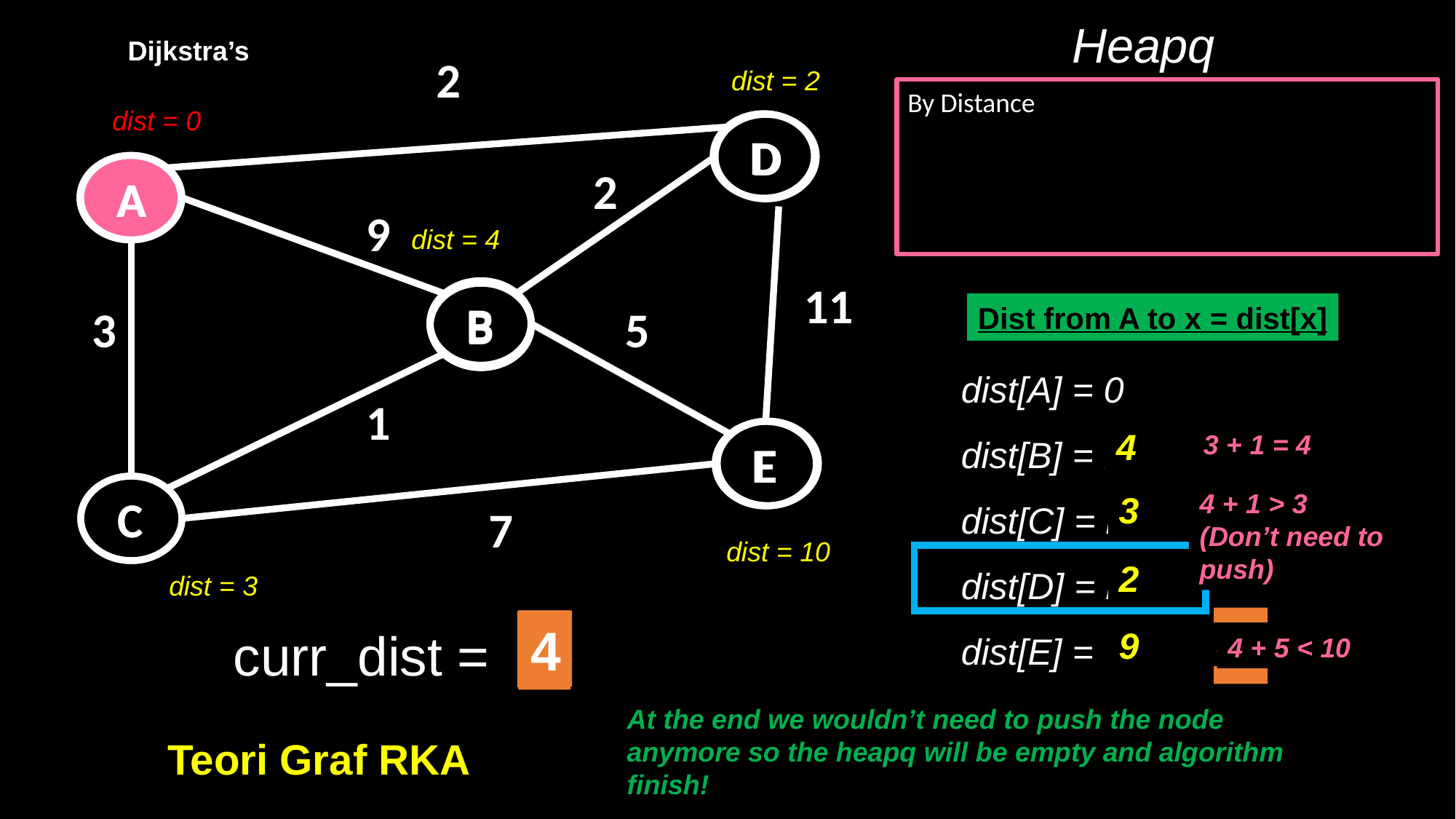

Heapq
Dijkstra’s
2
dist = 2
dist = inf
By Distance

dist = 0
 D
 D
2
 A
 A
9
dist = 4
dist = 9
dist = inf
11
 B
 B
 B
Dist from A to x = dist[x]
3
5
dist[A] = 0
dist[B] = inf
dist[C] = inf
dist[D] = inf
dist[E] = inf

1
4
2 + 2 < 9 !
9
 E
 E
 E
3 + 1 = 4
 C
 C
4 + 1 > 3
(Don’t need to push)
3
7
dist = inf
dist = 10
dist = 13

2
dist = inf
dist = 3
2
0
2
4
3
2
curr_dist =
10
9
2 + 11
3 + 7 < 13
13
4 + 5 < 10
At the end we wouldn’t need to push the node anymore so the heapq will be empty and algorithm finish!
Teori Graf RKA